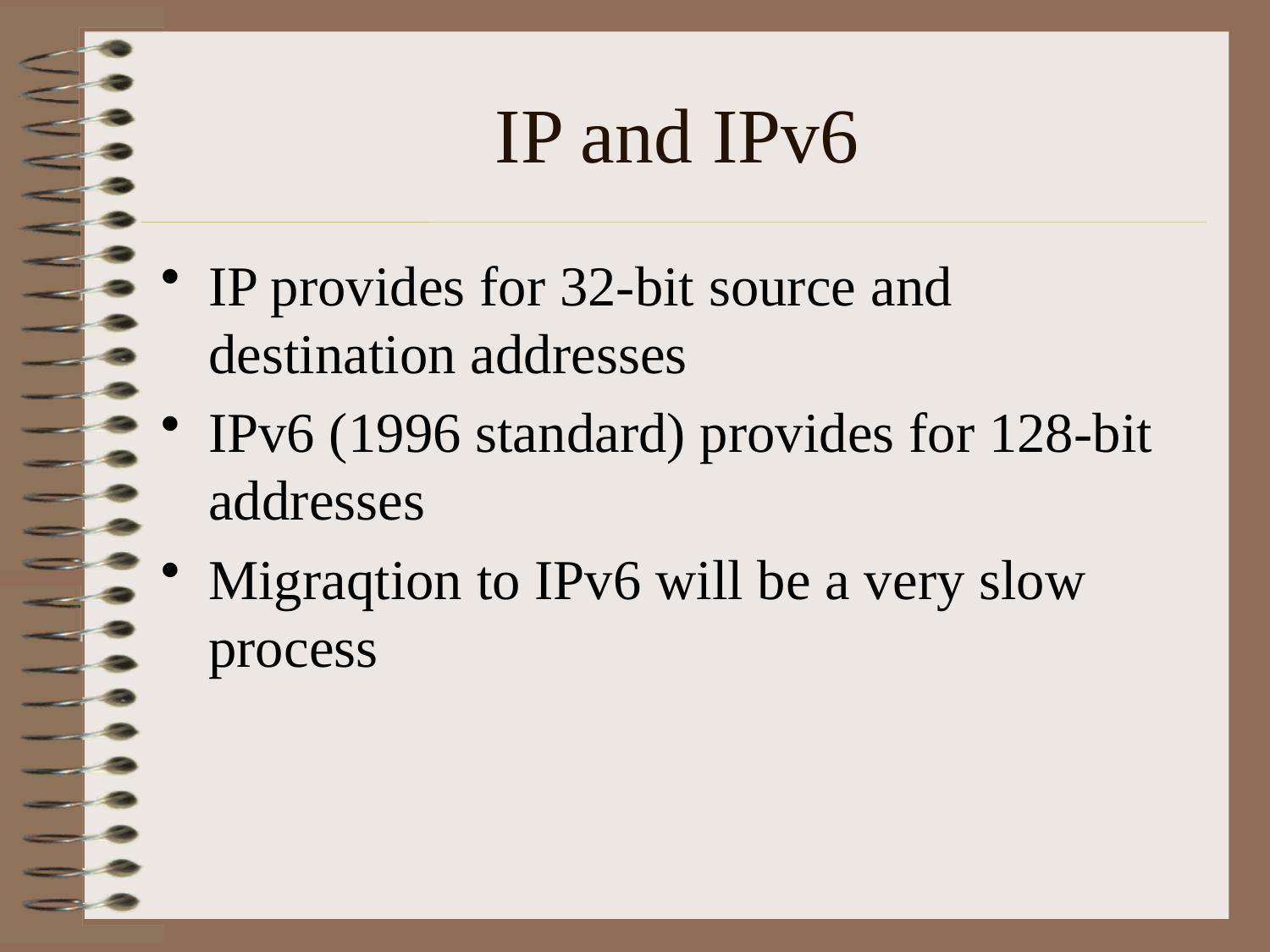

# IP and IPv6
IP provides for 32-bit source and destination addresses
IPv6 (1996 standard) provides for 128-bit addresses
Migraqtion to IPv6 will be a very slow process